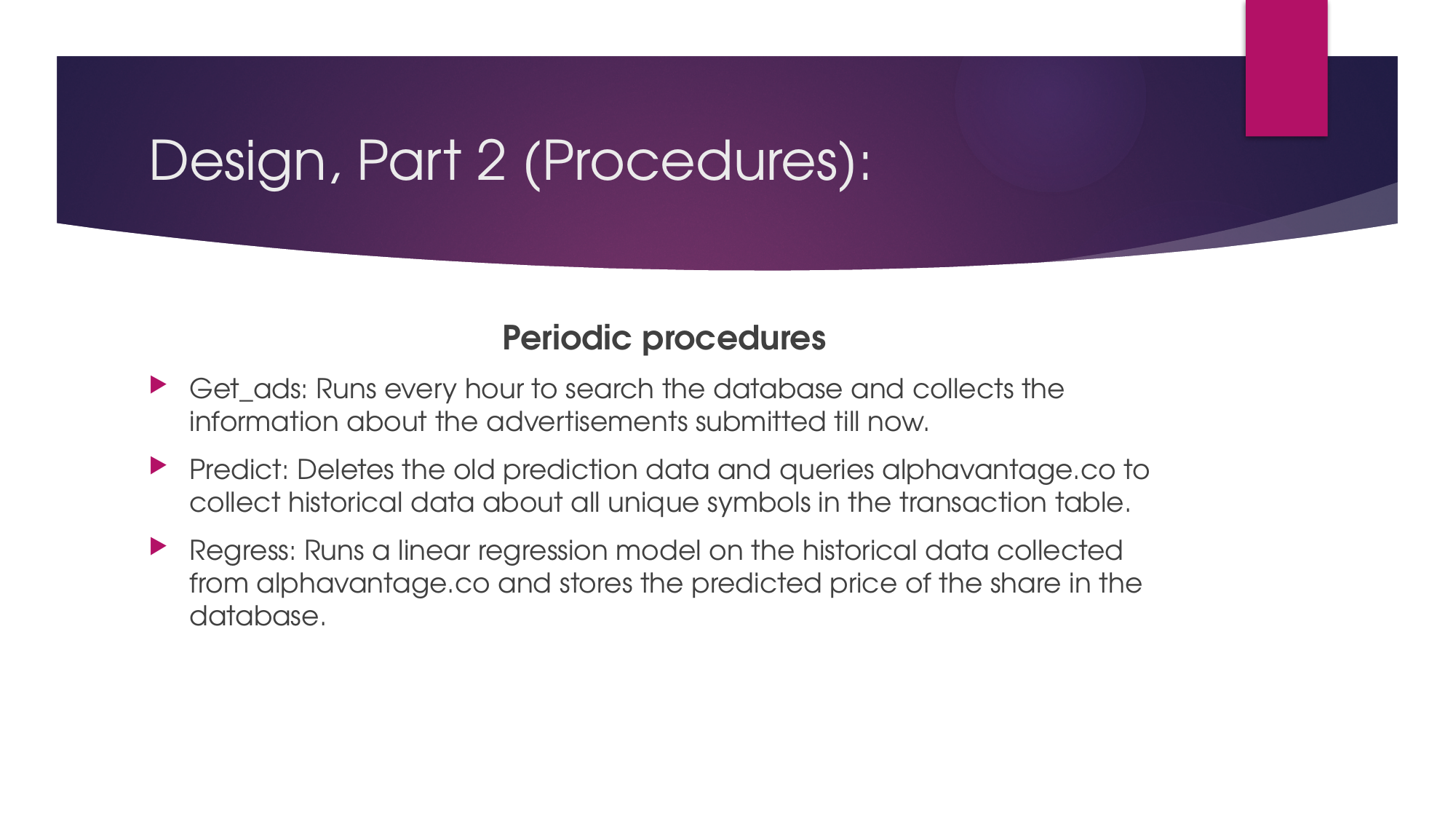

# Design, Part 2 (Procedures):
Periodic procedures
Get_ads: Runs every hour to search the database and collects the information about the advertisements submitted till now.
Predict: Deletes the old prediction data and queries alphavantage.co to collect historical data about all unique symbols in the transaction table.
Regress: Runs a linear regression model on the historical data collected from alphavantage.co and stores the predicted price of the share in the database.